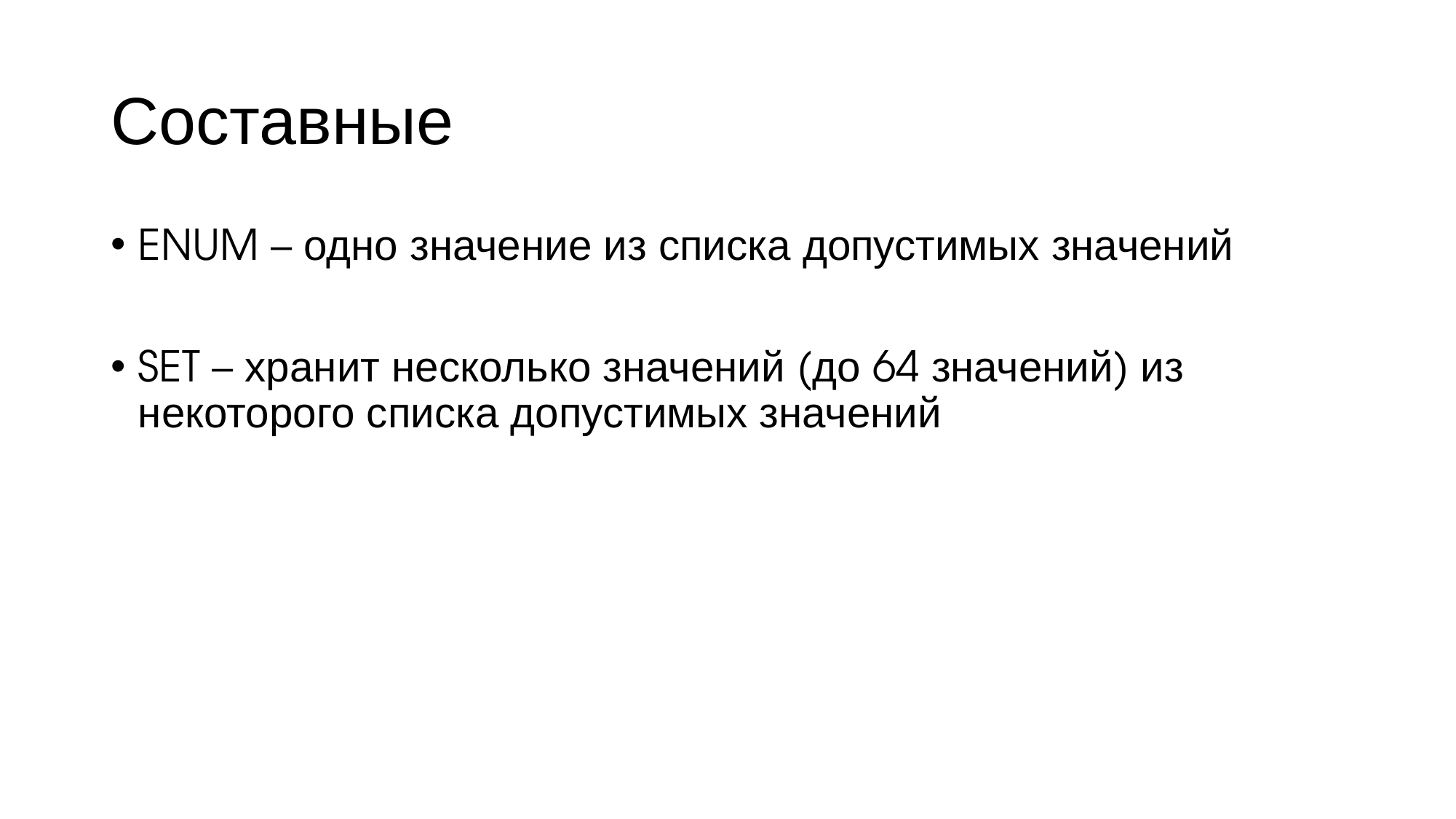

# Составные
ENUM – одно значение из списка допустимых значений

SET – хранит несколько значений (до 64 значений) из некоторого списка допустимых значений